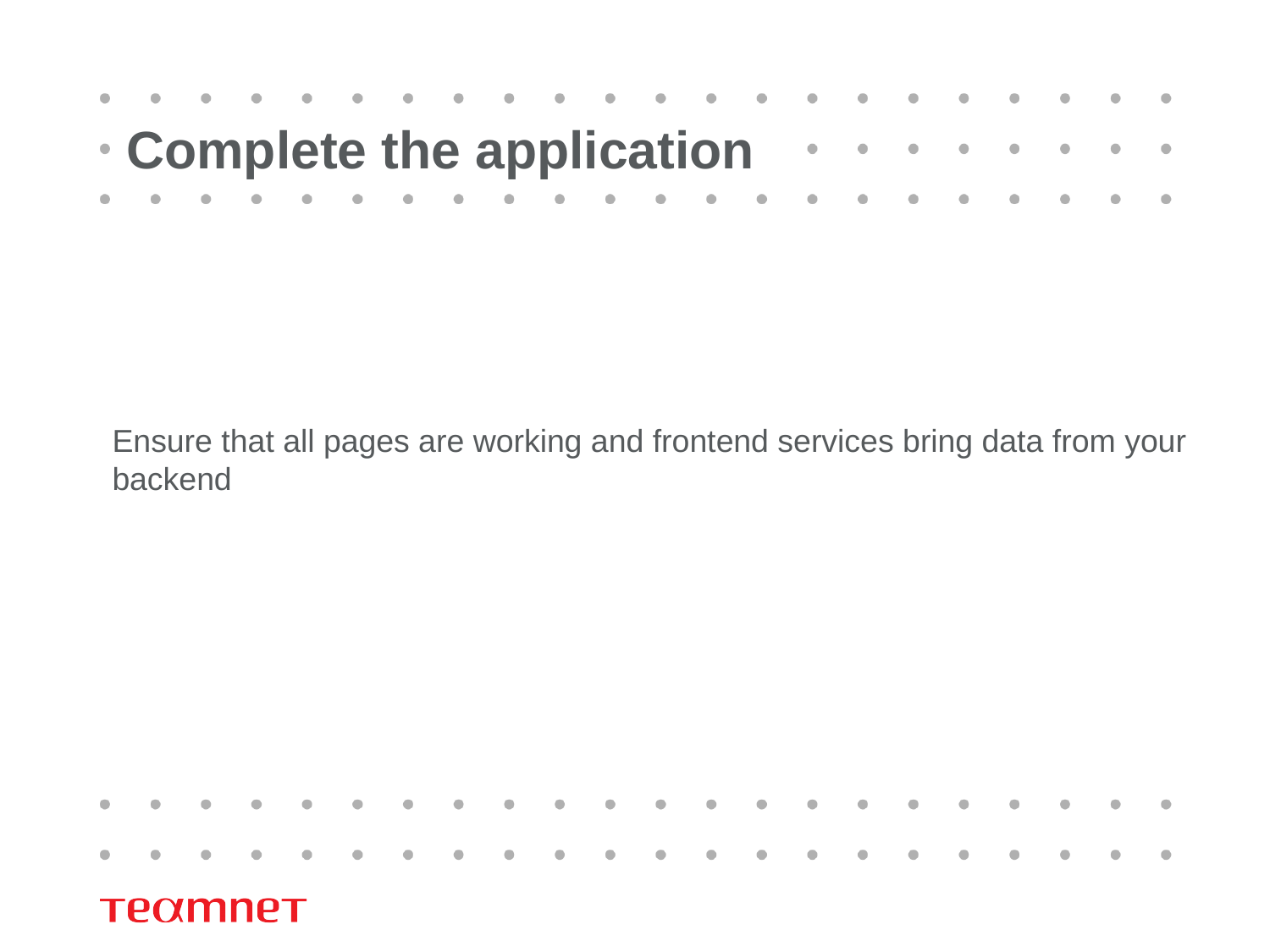

Complete the application
Ensure that all pages are working and frontend services bring data from your backend